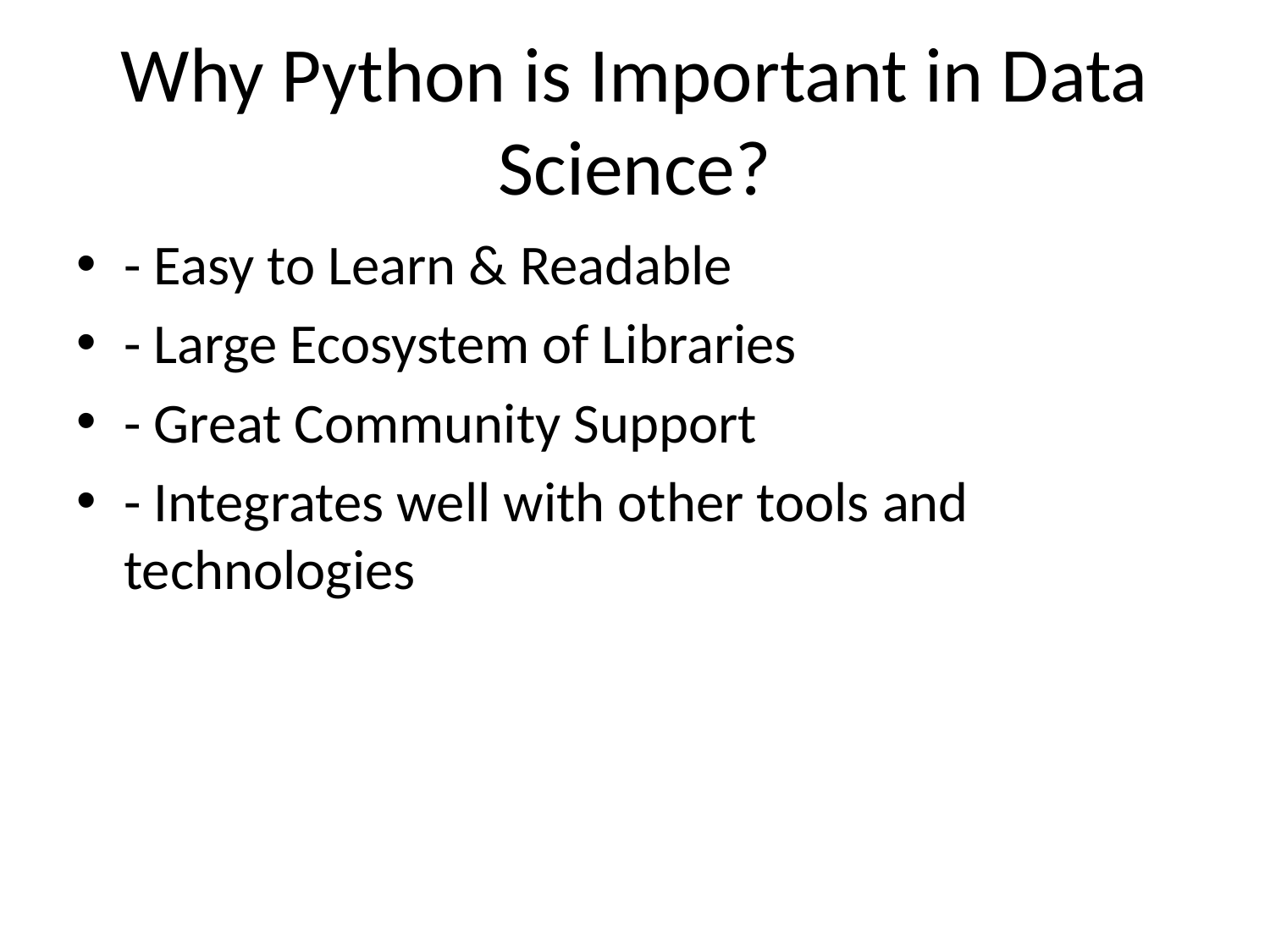

# Why Python is Important in Data Science?
- Easy to Learn & Readable
- Large Ecosystem of Libraries
- Great Community Support
- Integrates well with other tools and technologies